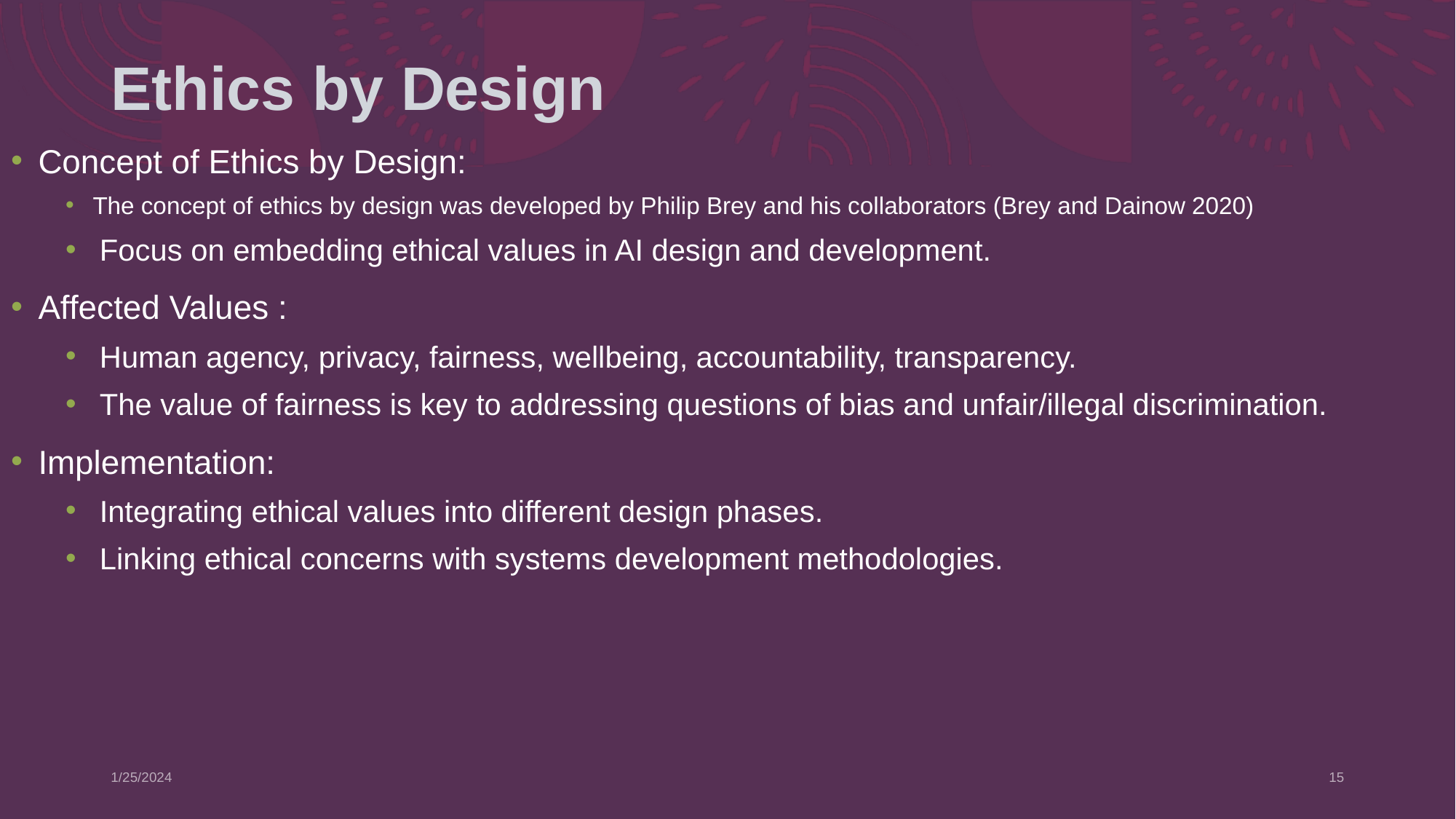

# Ethics by Design
Concept of Ethics by Design:
The concept of ethics by design was developed by Philip Brey and his collaborators (Brey and Dainow 2020)
Focus on embedding ethical values in AI design and development.
Affected Values :
Human agency, privacy, fairness, wellbeing, accountability, transparency.
The value of fairness is key to addressing questions of bias and unfair/illegal discrimination.
Implementation:
Integrating ethical values into different design phases.
Linking ethical concerns with systems development methodologies.
1/25/2024
15